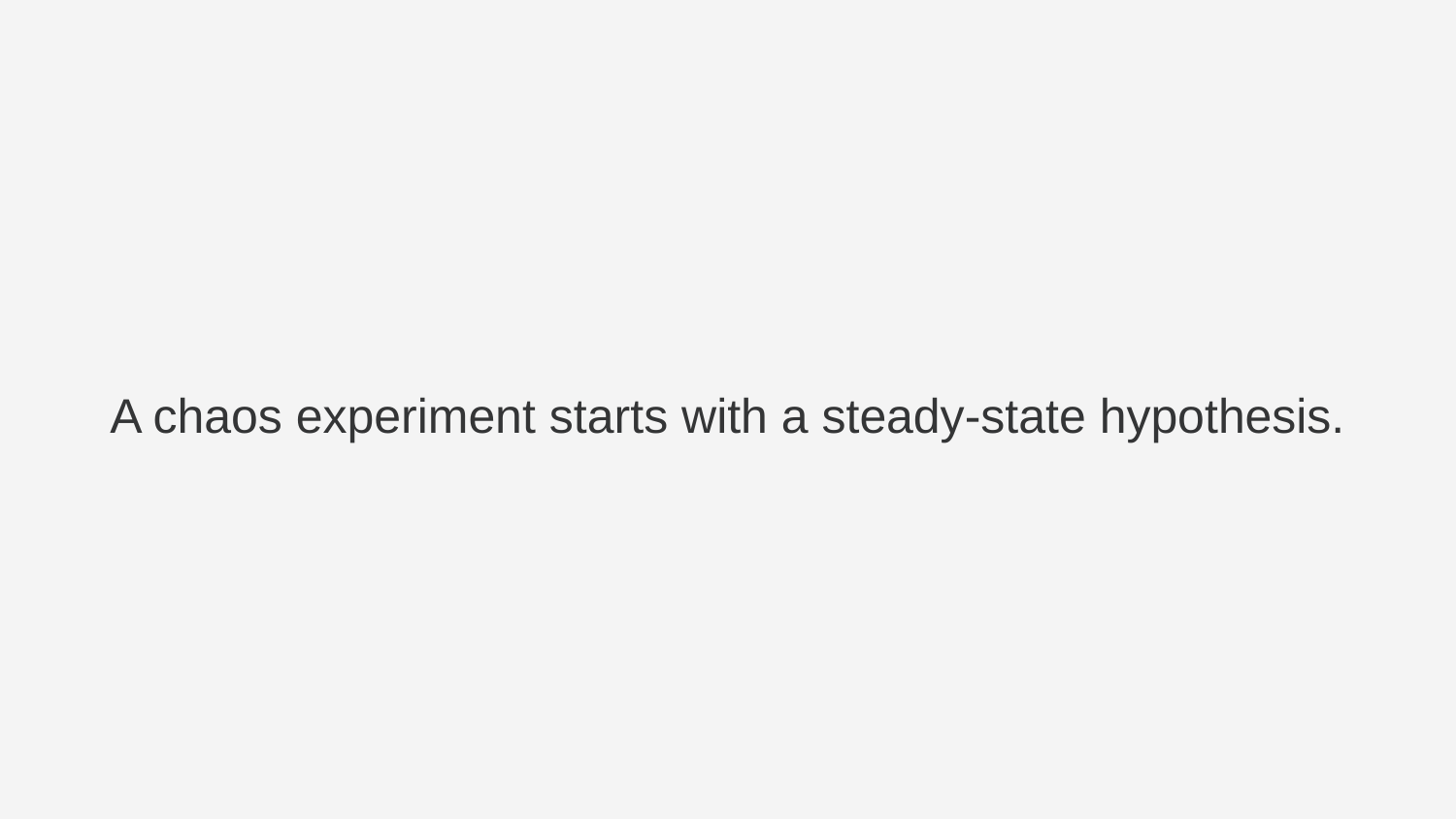

A chaos experiment starts with a steady-state hypothesis.